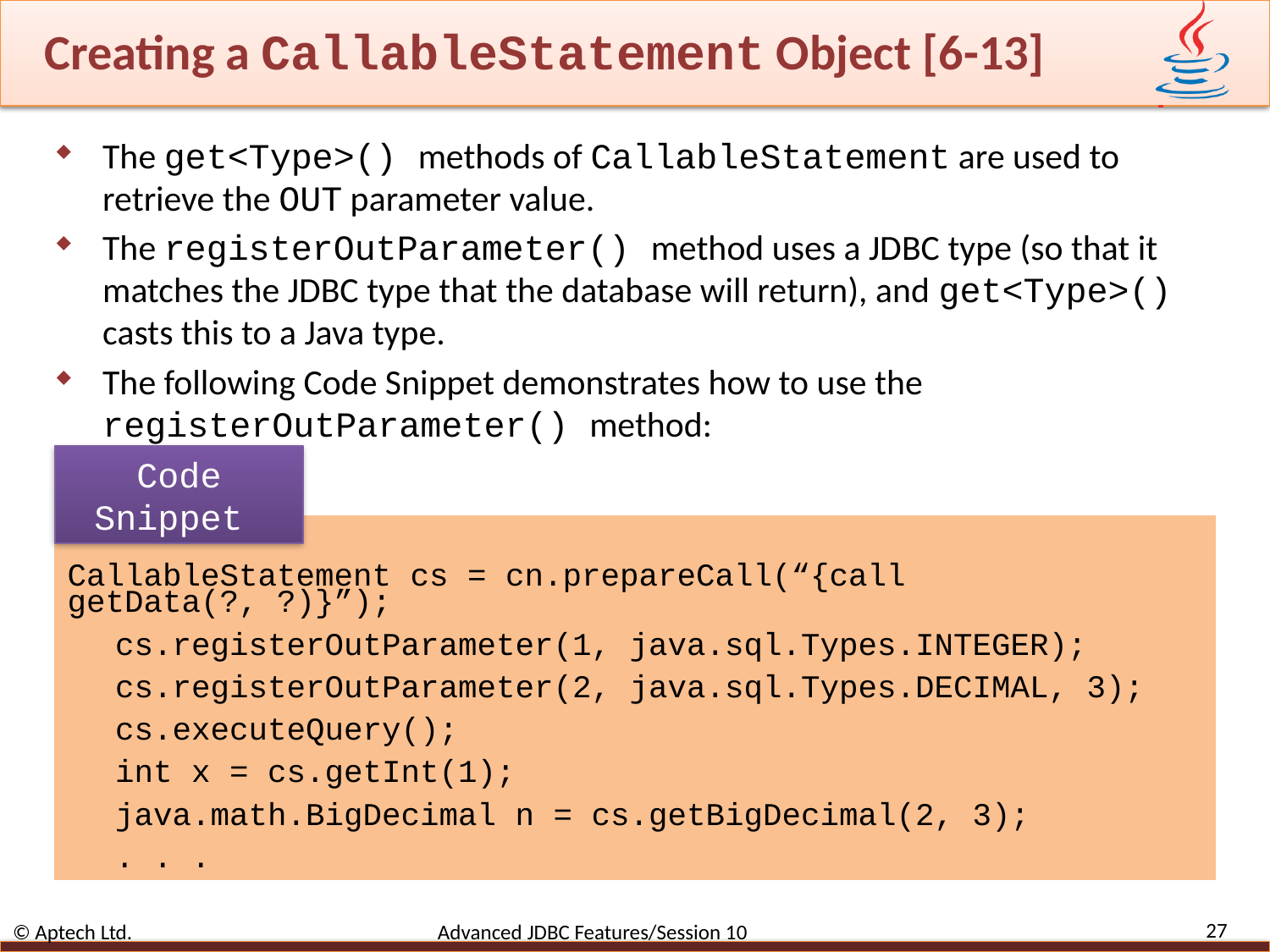

# Creating a CallableStatement Object [6-13]
The get<Type>() methods of CallableStatement are used to retrieve the OUT parameter value.
The registerOutParameter() method uses a JDBC type (so that it matches the JDBC type that the database will return), and get<Type>() casts this to a Java type.
The following Code Snippet demonstrates how to use the registerOutParameter() method:

Code Snippet
. . .
CallableStatement cs = cn.prepareCall(“{call getData(?, ?)}”);
cs.registerOutParameter(1, java.sql.Types.INTEGER);
cs.registerOutParameter(2, java.sql.Types.DECIMAL, 3);
cs.executeQuery();
int x = cs.getInt(1);
java.math.BigDecimal n = cs.getBigDecimal(2, 3);
. . .
27
© Aptech Ltd.                                                               Advanced JDBC Features/Session 10